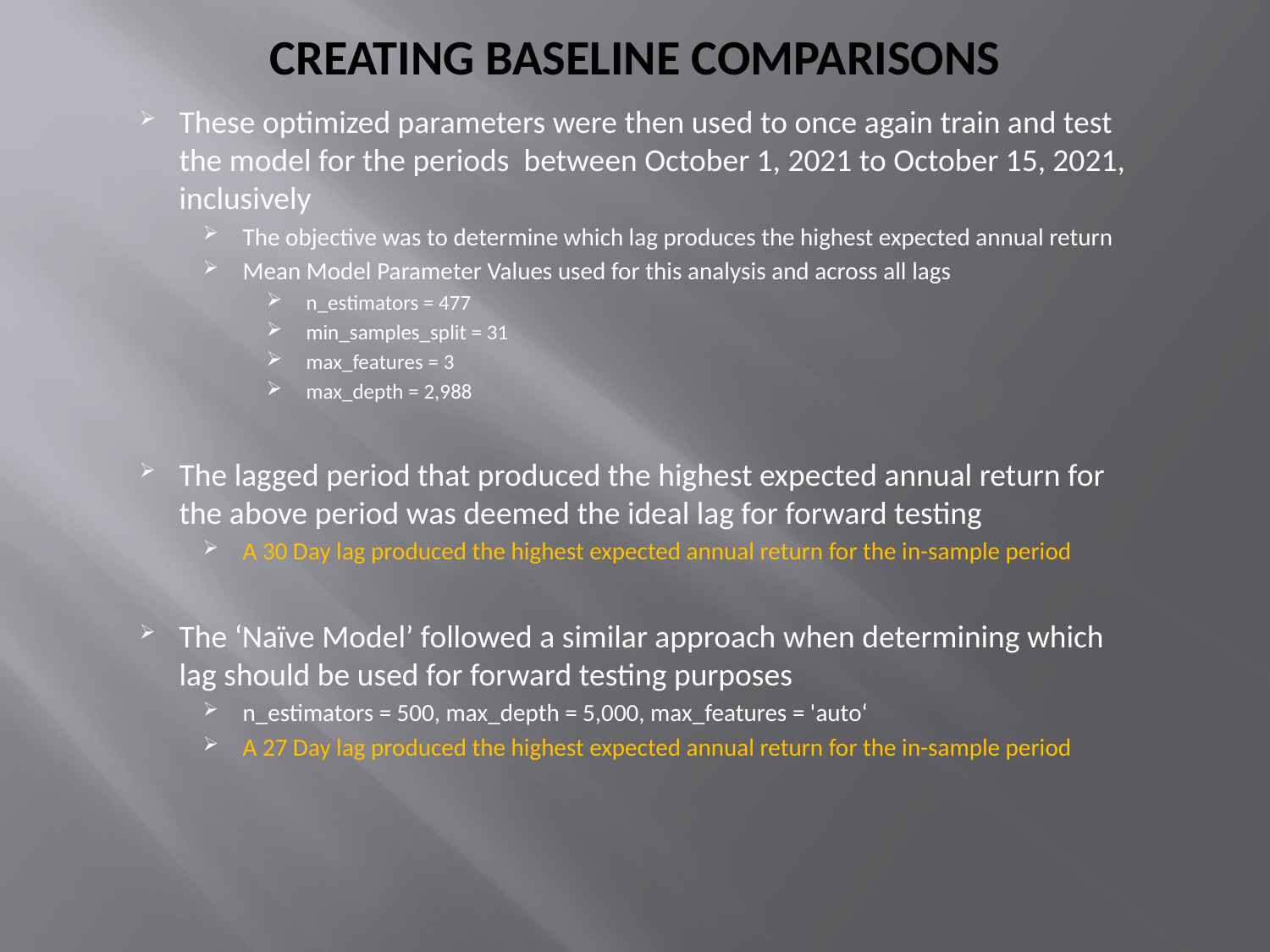

# Creating baseline comparisons
These optimized parameters were then used to once again train and test the model for the periods  between October 1, 2021 to October 15, 2021, inclusively
The objective was to determine which lag produces the highest expected annual return
Mean Model Parameter Values used for this analysis and across all lags
n_estimators = 477
min_samples_split = 31
max_features = 3
max_depth = 2,988

The lagged period that produced the highest expected annual return for the above period was deemed the ideal lag for forward testing
A 30 Day lag produced the highest expected annual return for the in-sample period

The ‘Naïve Model’ followed a similar approach when determining which lag should be used for forward testing purposes
n_estimators = 500, max_depth = 5,000, max_features = 'auto‘
A 27 Day lag produced the highest expected annual return for the in-sample period